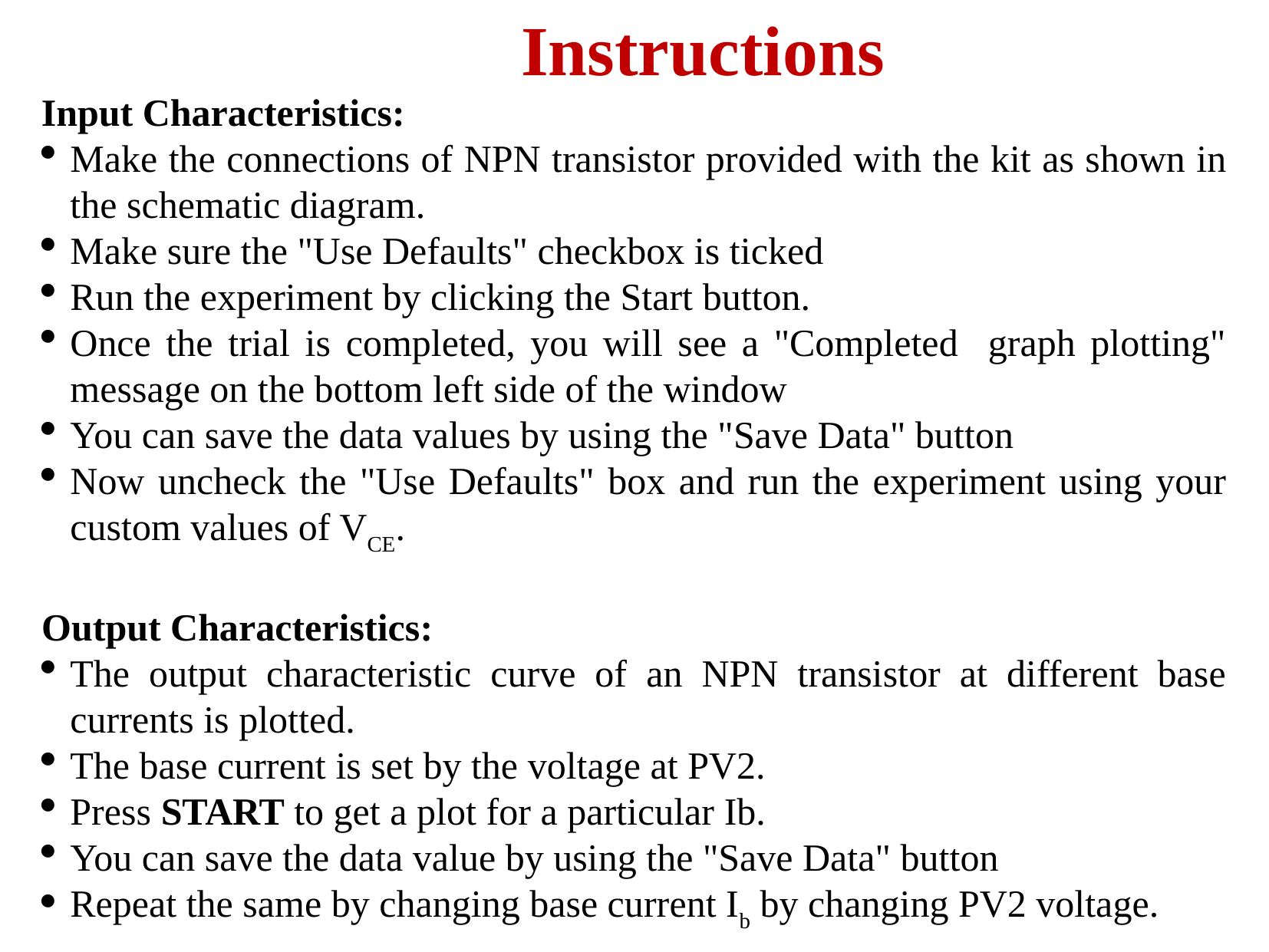

Instructions

Input Characteristics:
Make the connections of NPN transistor provided with the kit as shown in the schematic diagram.
Make sure the "Use Defaults" checkbox is ticked
Run the experiment by clicking the Start button.
Once the trial is completed, you will see a "Completed  graph plotting" message on the bottom left side of the window
You can save the data values by using the "Save Data" button
Now uncheck the "Use Defaults" box and run the experiment using your custom values of VCE.

Output Characteristics:
The output characteristic curve of an NPN transistor at different base currents is plotted.
The base current is set by the voltage at PV2.
Press START to get a plot for a particular Ib.
You can save the data value by using the "Save Data" button
Repeat the same by changing base current Ib by changing PV2 voltage.